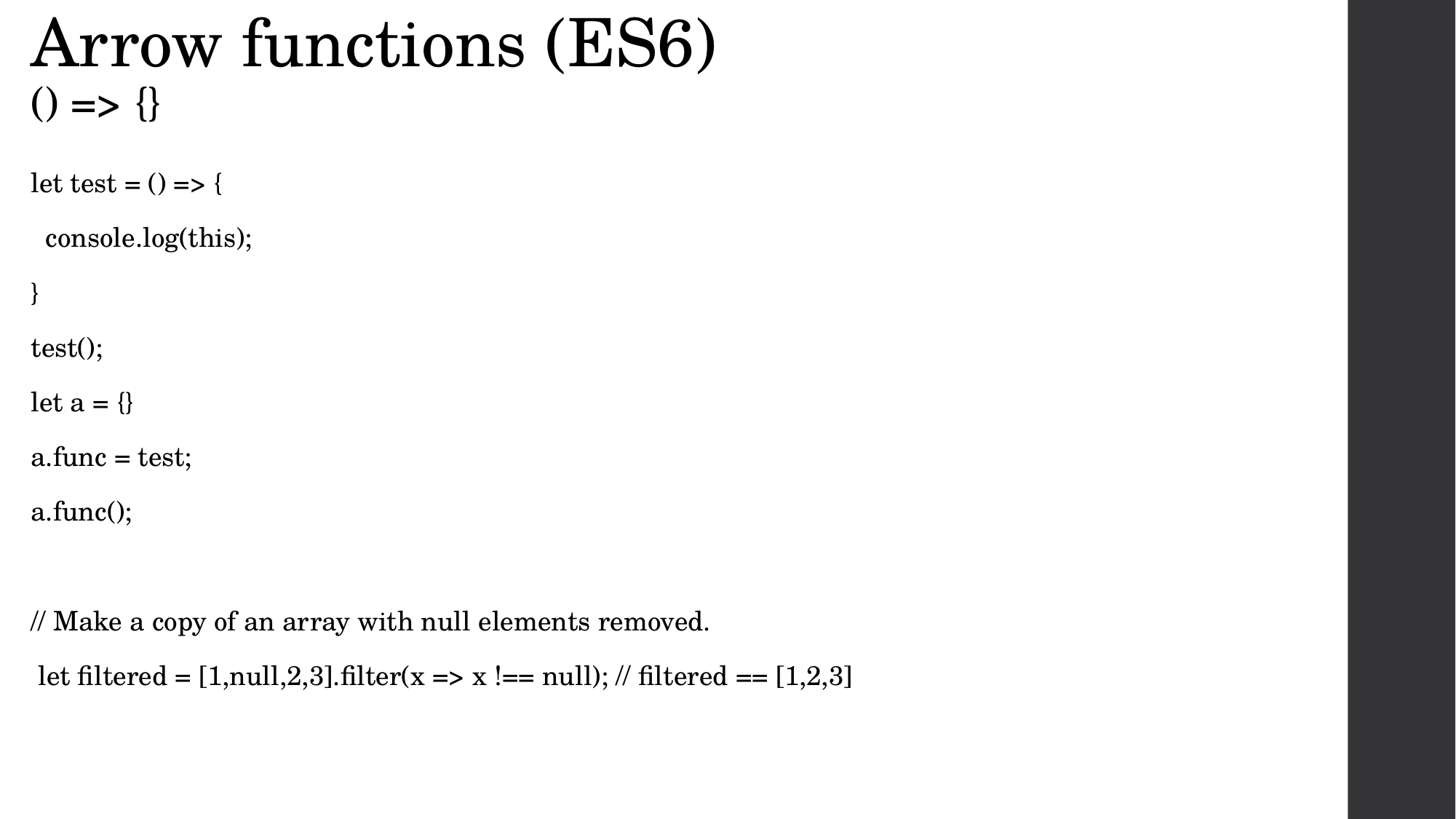

# Arrow functions (ES6) () => {}
let test = () => {
  console.log(this);
}
test();
let a = {}
a.func = test;
a.func();

// Make a copy of an array with null elements removed.
 let filtered = [1,null,2,3].filter(x => x !== null); // filtered == [1,2,3]